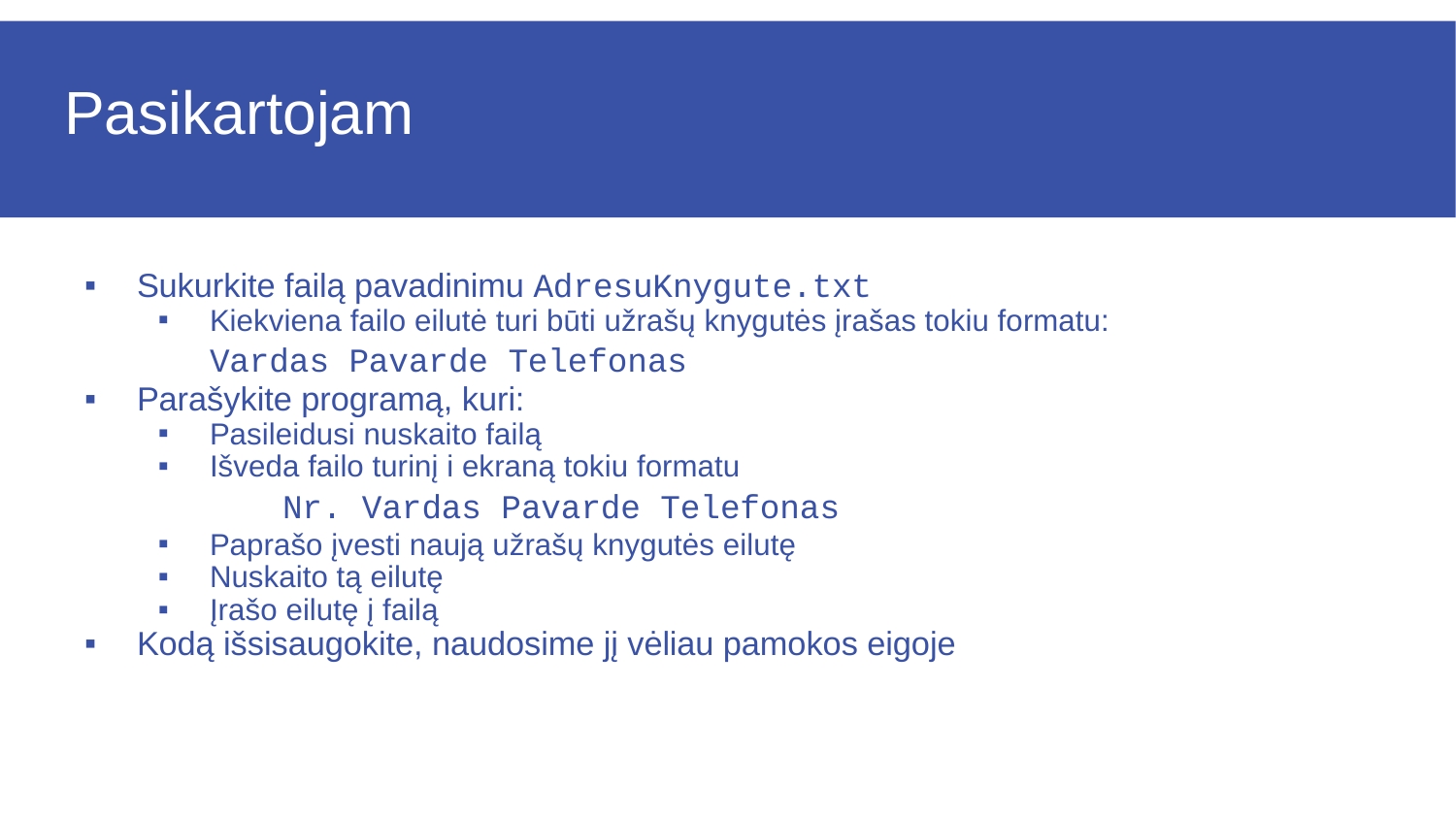

# Pasikartojam
Sukurkite failą pavadinimu AdresuKnygute.txt
Kiekviena failo eilutė turi būti užrašų knygutės įrašas tokiu formatu:
Vardas Pavarde Telefonas
Parašykite programą, kuri:
Pasileidusi nuskaito failą
Išveda failo turinį i ekraną tokiu formatu
	Nr. Vardas Pavarde Telefonas
Paprašo įvesti naują užrašų knygutės eilutę
Nuskaito tą eilutę
Įrašo eilutę į failą
Kodą išsisaugokite, naudosime jį vėliau pamokos eigoje